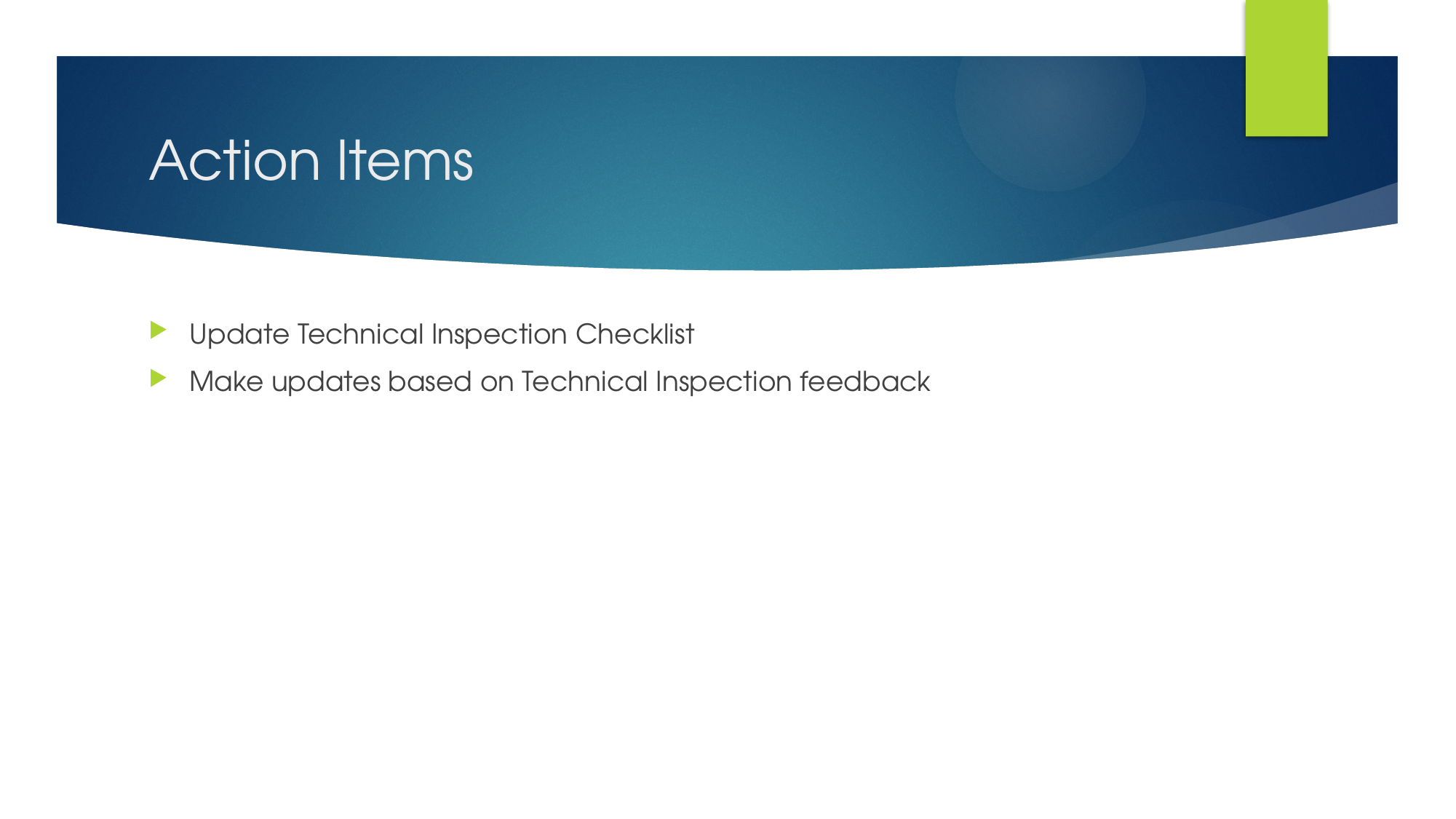

# Action Items
Update Technical Inspection Checklist
Make updates based on Technical Inspection feedback